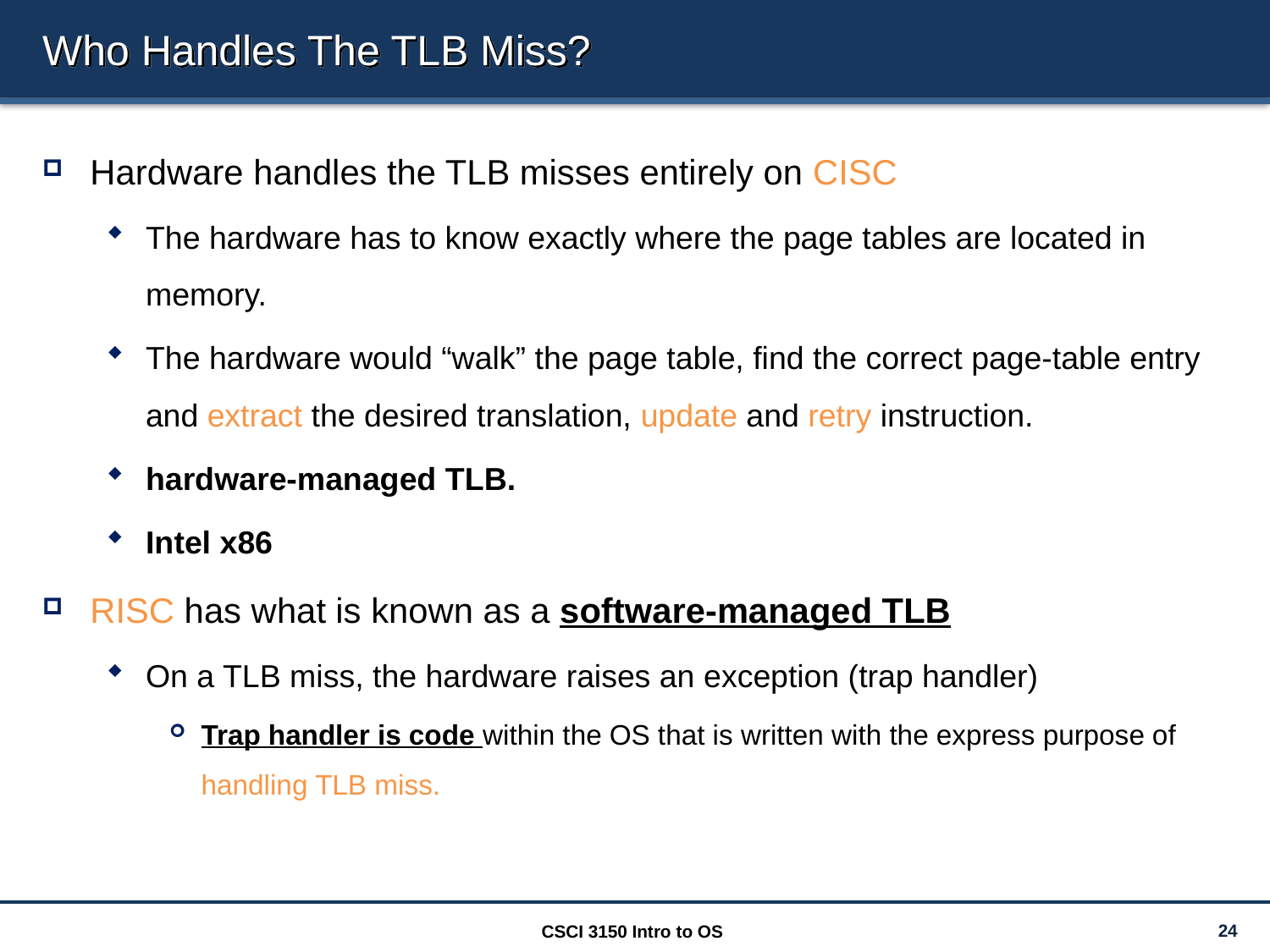

# Who Handles The TLB Miss?
Hardware handles the TLB misses entirely on CISC
The hardware has to know exactly where the page tables are located in memory.
The hardware would “walk” the page table, find the correct page-table entry and extract the desired translation, update and retry instruction.
hardware-managed TLB.
Intel x86
RISC has what is known as a software-managed TLB
On a TLB miss, the hardware raises an exception (trap handler)
Trap handler is code within the OS that is written with the express purpose of handling TLB miss.

CSCI 3150 Intro to OS
24